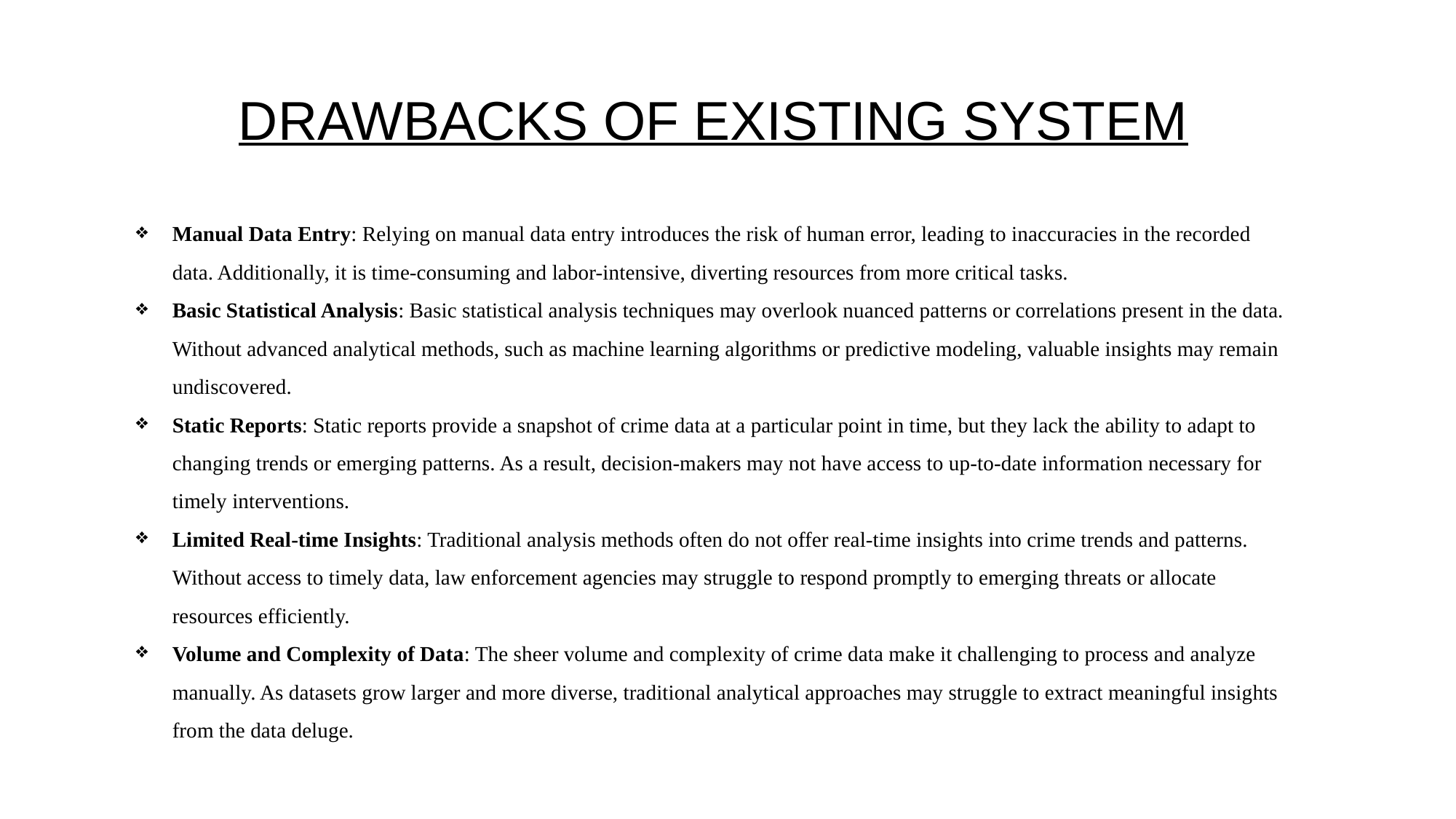

DRAWBACKS OF EXISTING SYSTEM
Manual Data Entry: Relying on manual data entry introduces the risk of human error, leading to inaccuracies in the recorded data. Additionally, it is time-consuming and labor-intensive, diverting resources from more critical tasks.
Basic Statistical Analysis: Basic statistical analysis techniques may overlook nuanced patterns or correlations present in the data. Without advanced analytical methods, such as machine learning algorithms or predictive modeling, valuable insights may remain undiscovered.
Static Reports: Static reports provide a snapshot of crime data at a particular point in time, but they lack the ability to adapt to changing trends or emerging patterns. As a result, decision-makers may not have access to up-to-date information necessary for timely interventions.
Limited Real-time Insights: Traditional analysis methods often do not offer real-time insights into crime trends and patterns. Without access to timely data, law enforcement agencies may struggle to respond promptly to emerging threats or allocate resources efficiently.
Volume and Complexity of Data: The sheer volume and complexity of crime data make it challenging to process and analyze manually. As datasets grow larger and more diverse, traditional analytical approaches may struggle to extract meaningful insights from the data deluge.